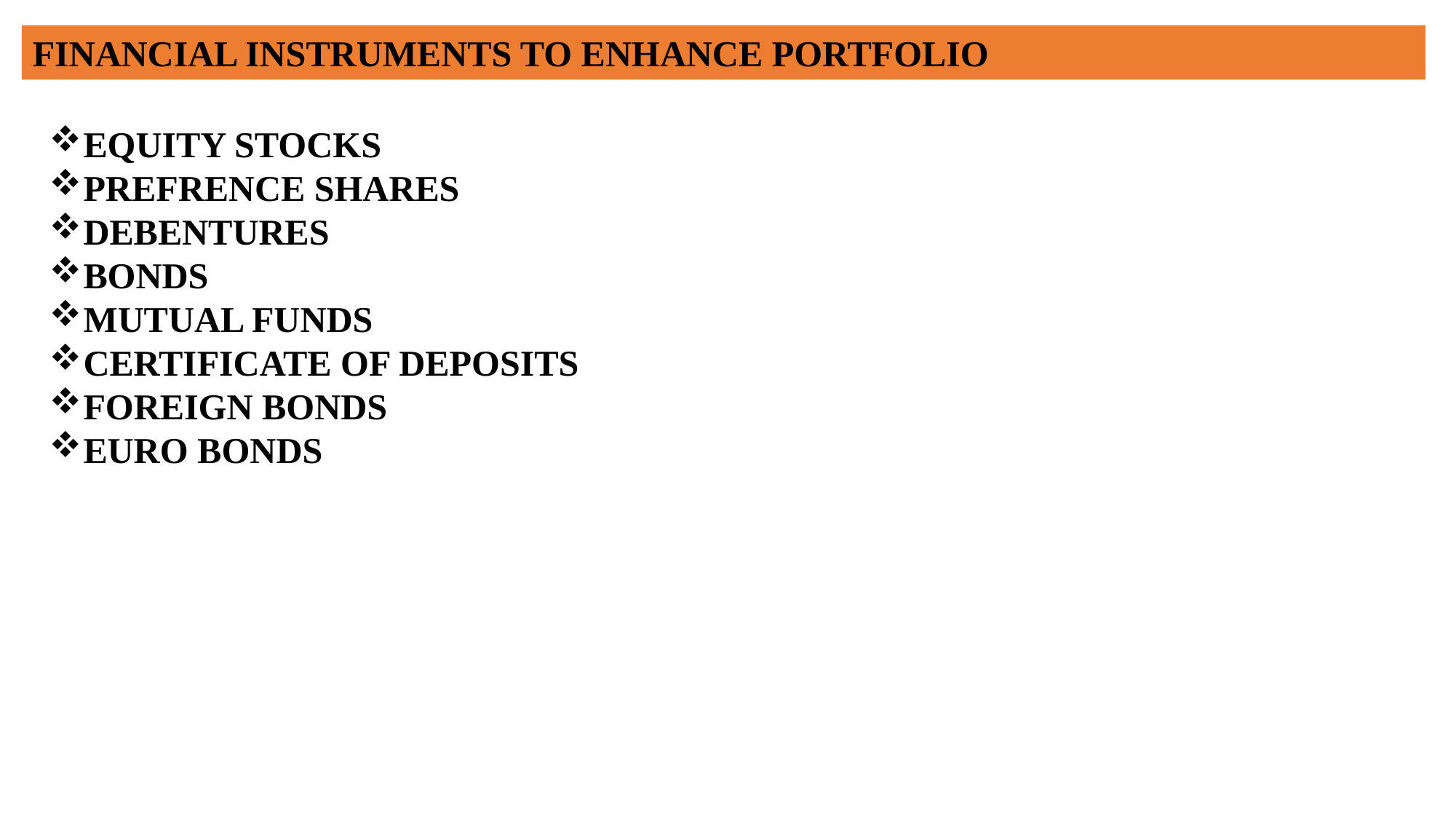

FINANCIAL INSTRUMENTS TO ENHANCE PORTFOLIO
EQUITY STOCKS
PREFRENCE SHARES
DEBENTURES
BONDS
MUTUAL FUNDS
CERTIFICATE OF DEPOSITS
FOREIGN BONDS
EURO BONDS